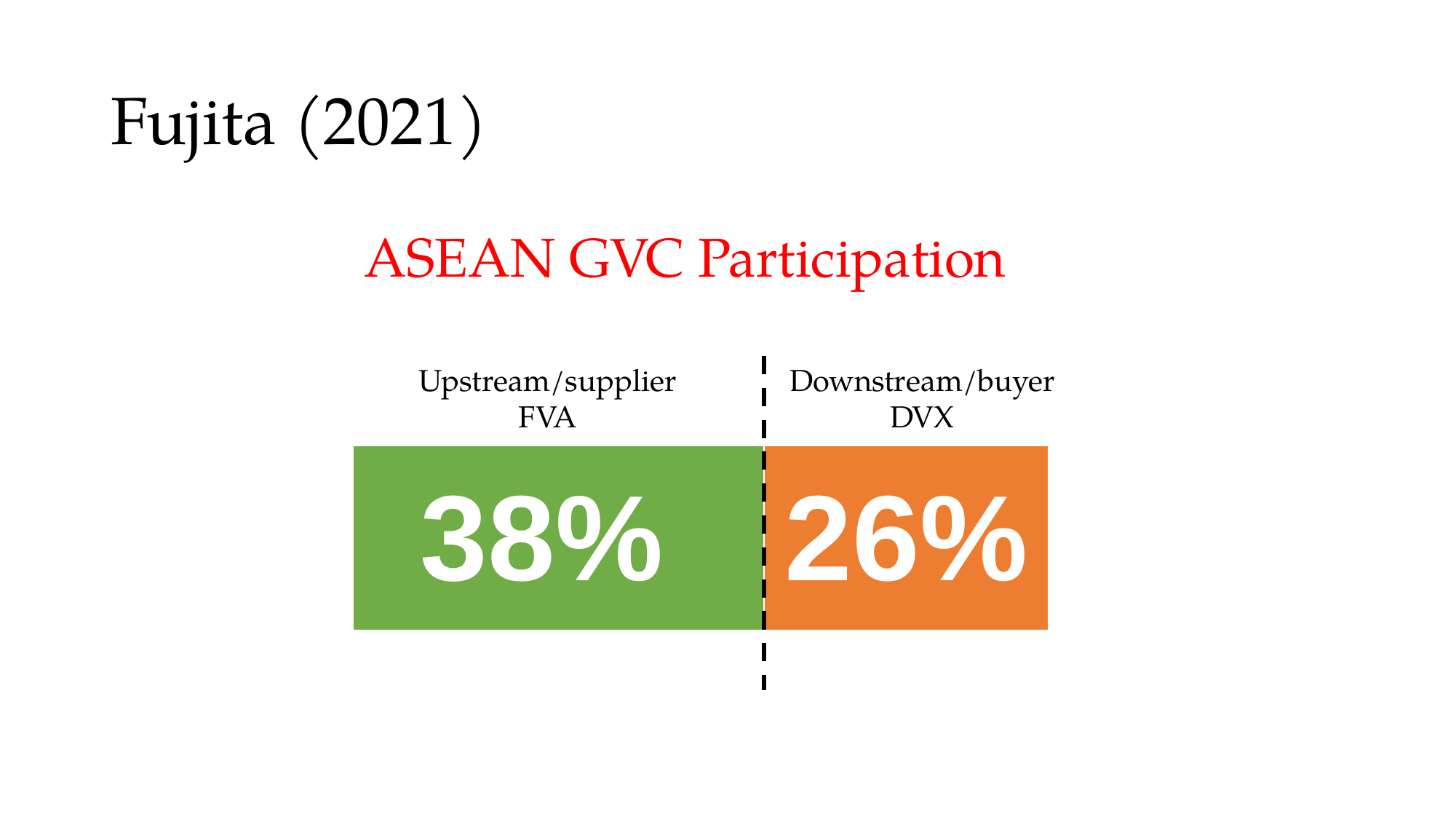

# Fujita (2021)
ASEAN GVC Participation
Upstream/supplier
FVA
Downstream/buyer
DVX
| 38% | 26% |
| --- | --- |